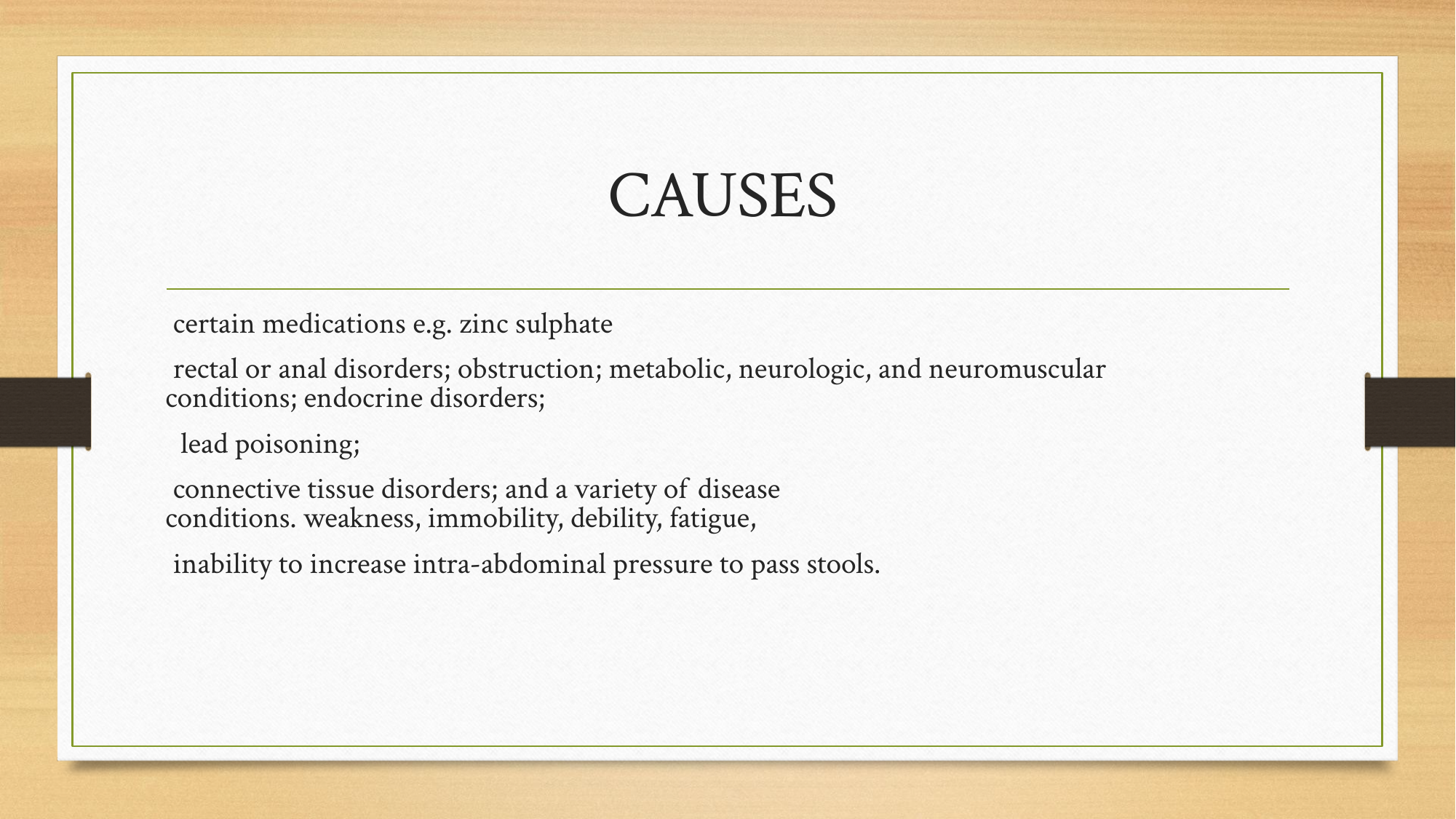

# CAUSES
certain medications e.g. zinc sulphate
rectal or anal disorders; obstruction; metabolic, neurologic, and neuromuscular conditions; endocrine disorders;
lead poisoning;
connective tissue disorders; and a variety of disease conditions. weakness, immobility, debility, fatigue,
inability to increase intra-abdominal pressure to pass stools.